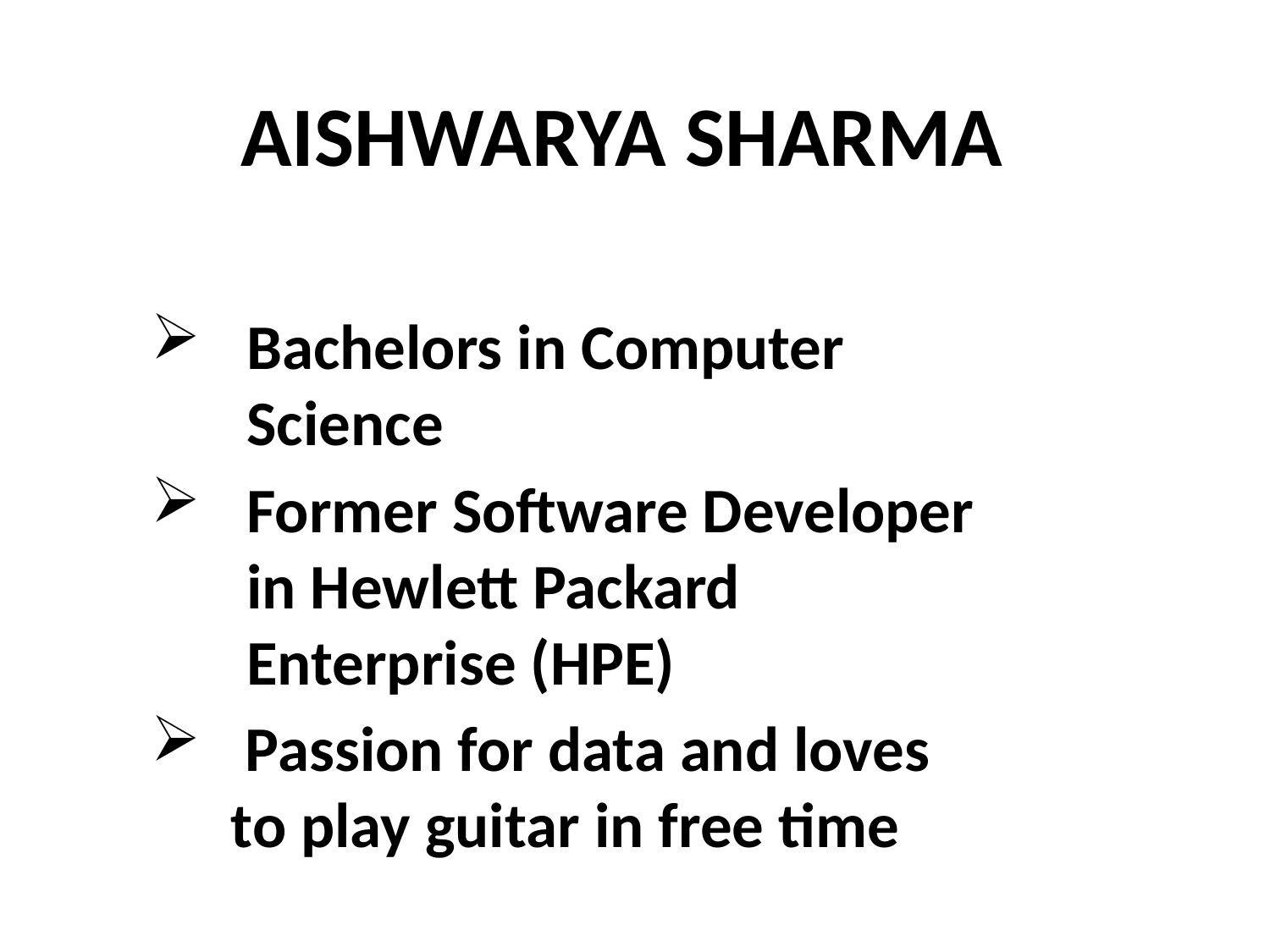

AISHWARYA SHARMA
Bachelors in Computer Science
Former Software Developer in Hewlett Packard Enterprise (HPE)
 Passion for data and loves to play guitar in free time